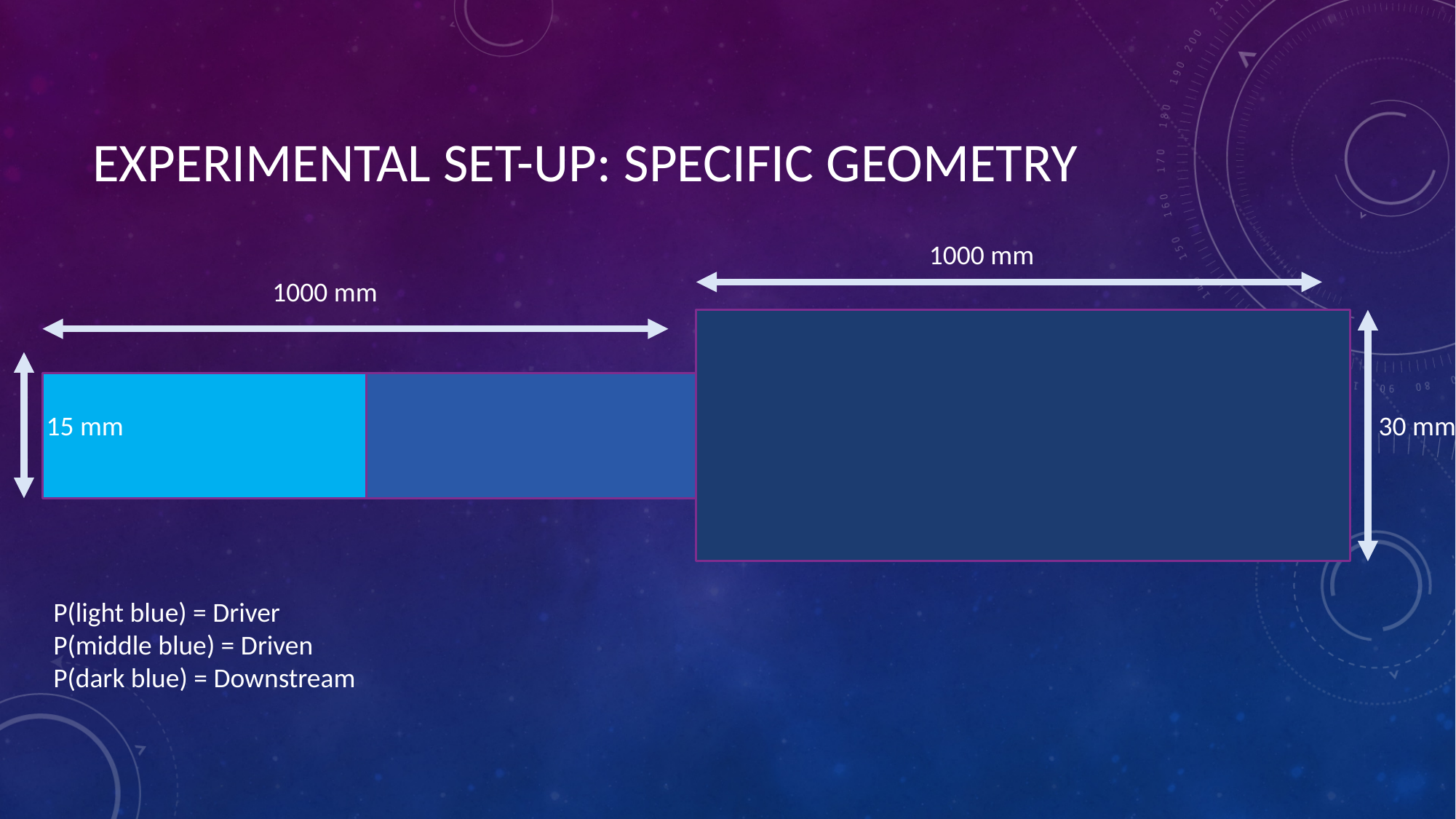

# Experimental set-up: specific geometry
1000 mm
1000 mm

15 mm
30 mm
P(light blue) = Driver
P(middle blue) = Driven
P(dark blue) = Downstream